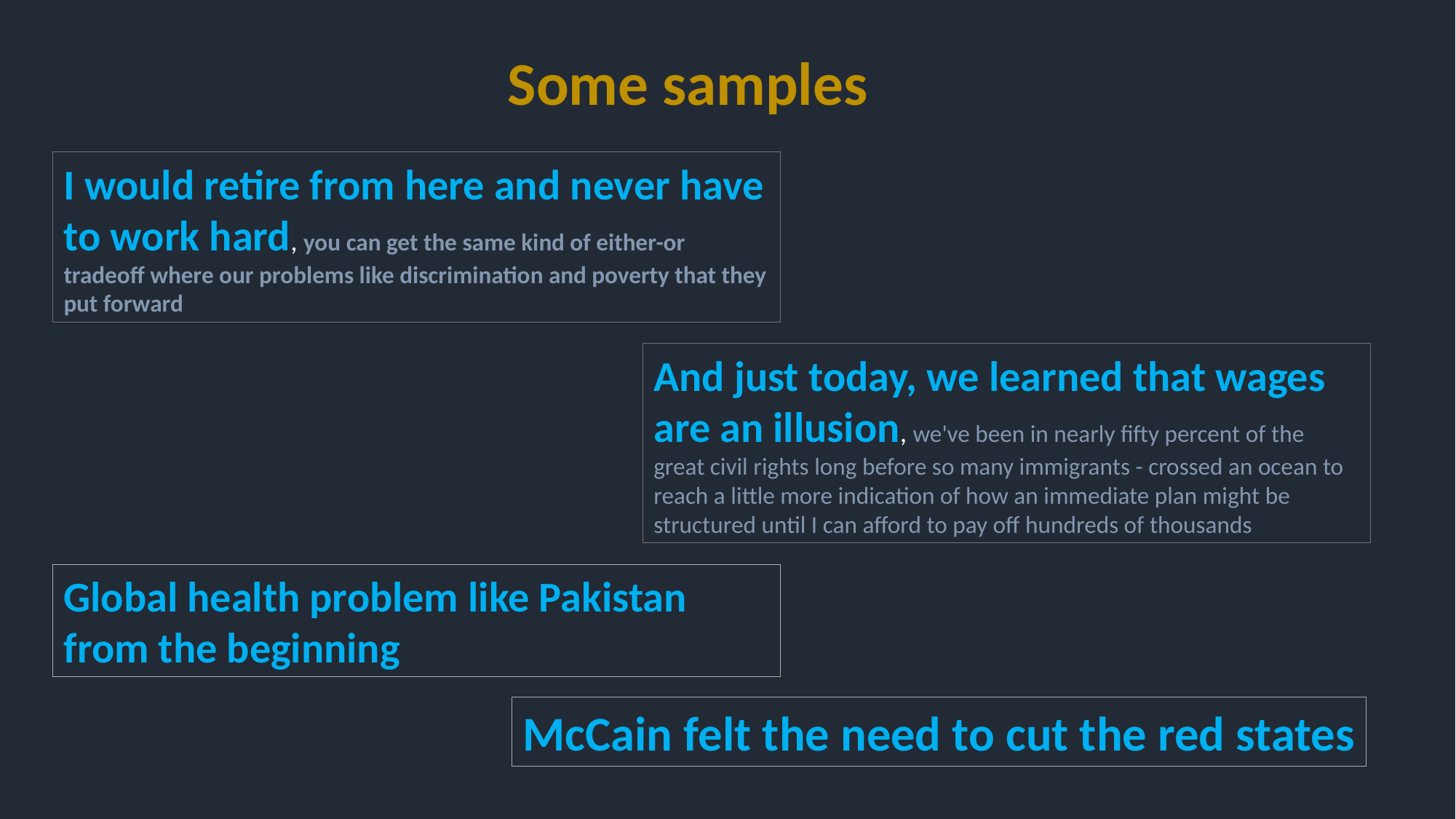

Some samples
I would retire from here and never have to work hard, you can get the same kind of either-or tradeoff where our problems like discrimination and poverty that they put forward
And just today, we learned that wages are an illusion, we've been in nearly fifty percent of the great civil rights long before so many immigrants - crossed an ocean to reach a little more indication of how an immediate plan might be structured until I can afford to pay off hundreds of thousands
Global health problem like Pakistan from the beginning
McCain felt the need to cut the red states